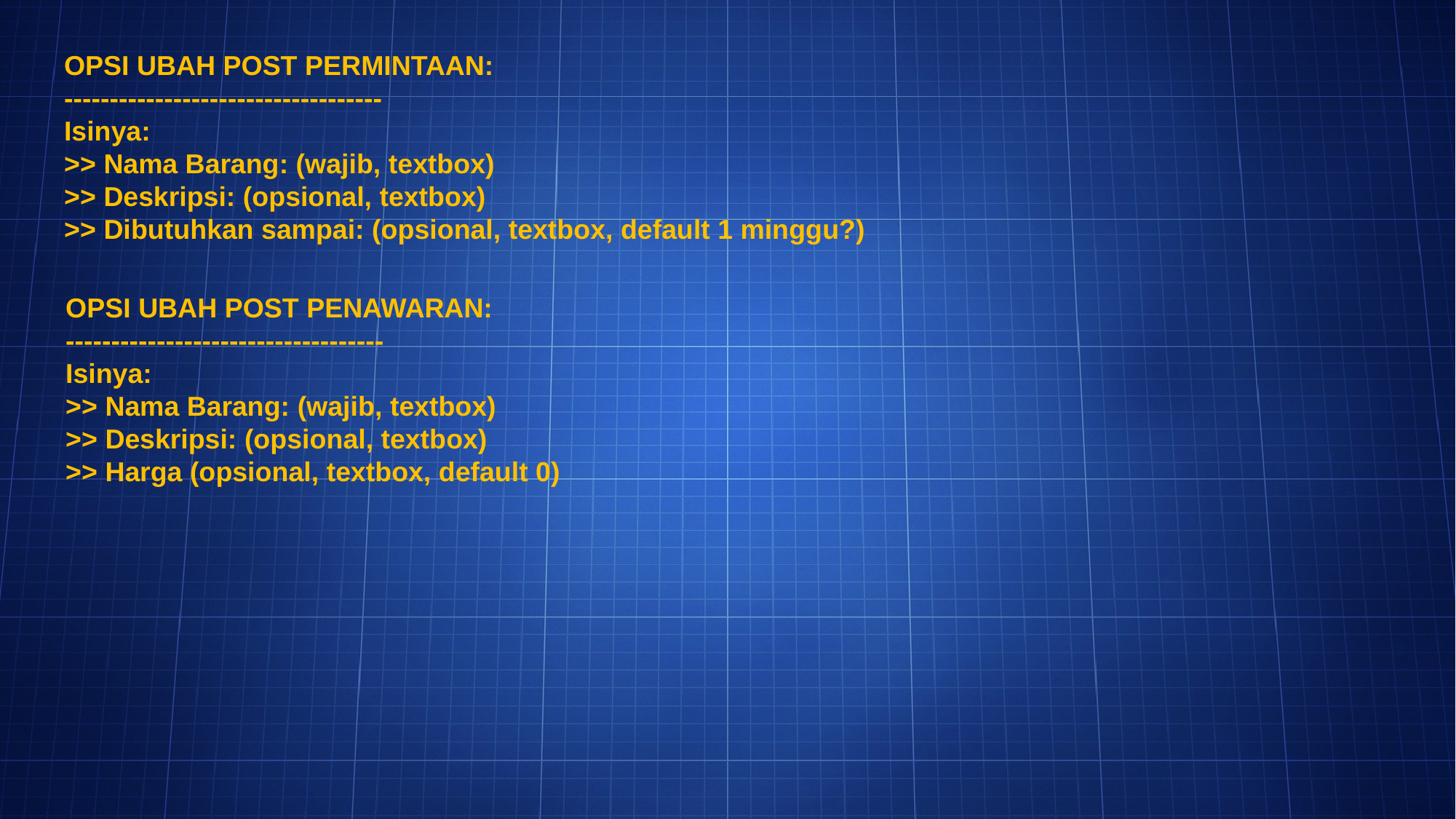

OPSI UBAH POST PERMINTAAN:
-----------------------------------
Isinya:
>> Nama Barang: (wajib, textbox)
>> Deskripsi: (opsional, textbox)
>> Dibutuhkan sampai: (opsional, textbox, default 1 minggu?)
OPSI UBAH POST PENAWARAN:
-----------------------------------
Isinya:
>> Nama Barang: (wajib, textbox)
>> Deskripsi: (opsional, textbox)
>> Harga (opsional, textbox, default 0)